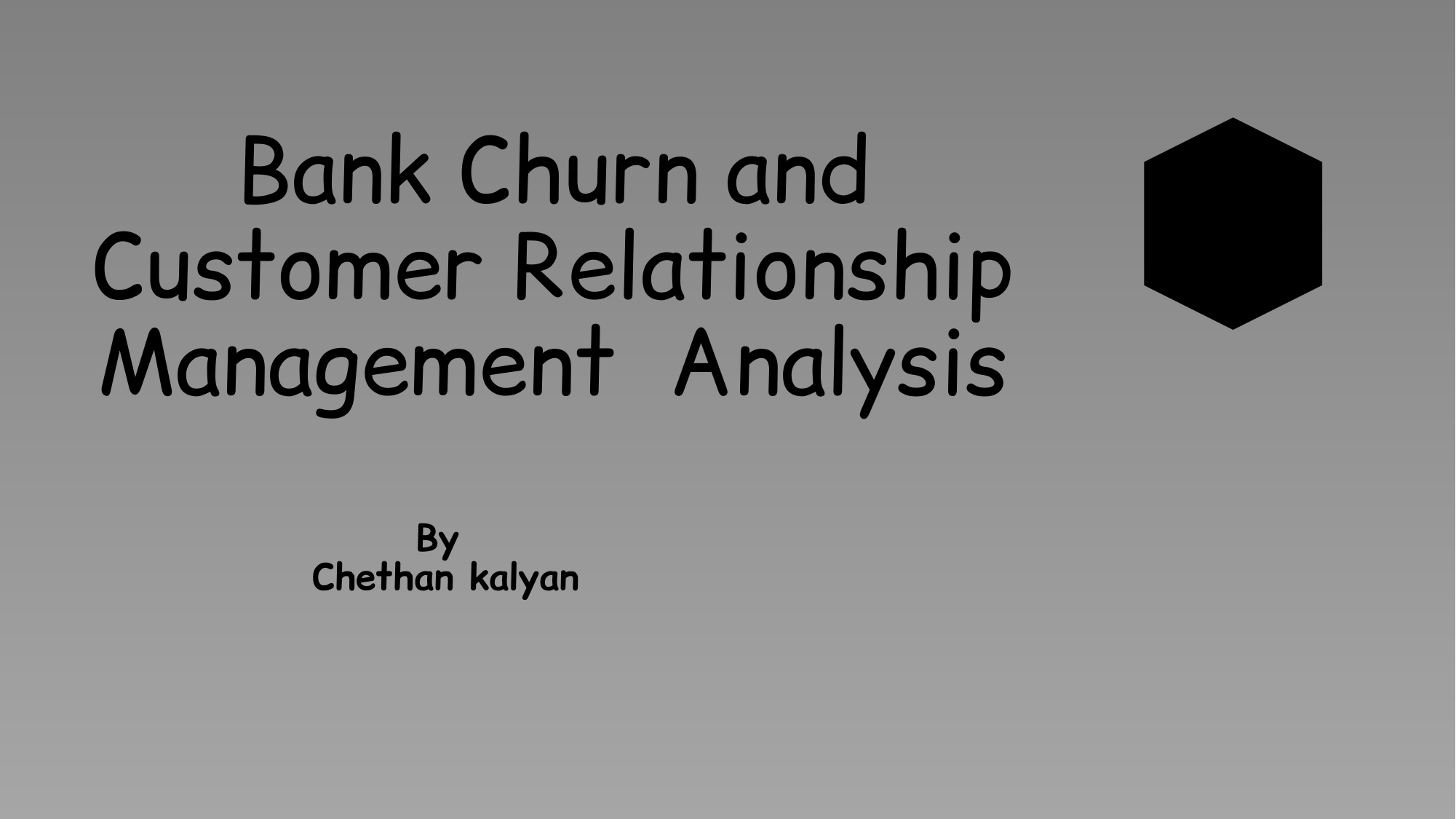

# Bank Churn and Customer Relationship Management  Analysis

By
Chethan kalyan